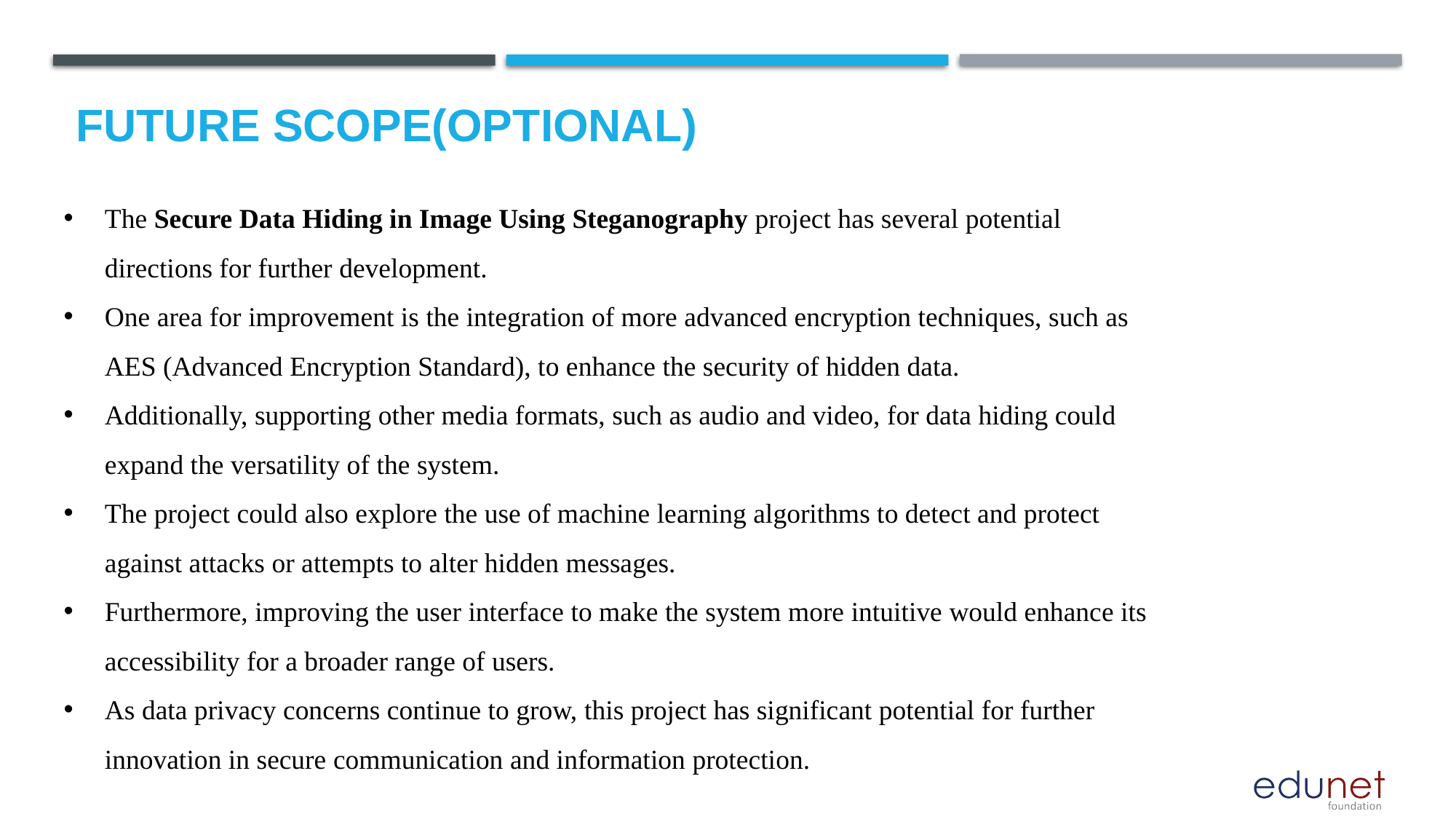

Future scope(optional)

The Secure Data Hiding in Image Using Steganography project has several potential directions for further development.
One area for improvement is the integration of more advanced encryption techniques, such as AES (Advanced Encryption Standard), to enhance the security of hidden data.
Additionally, supporting other media formats, such as audio and video, for data hiding could expand the versatility of the system.
The project could also explore the use of machine learning algorithms to detect and protect against attacks or attempts to alter hidden messages.
Furthermore, improving the user interface to make the system more intuitive would enhance its accessibility for a broader range of users.
As data privacy concerns continue to grow, this project has significant potential for further innovation in secure communication and information protection.